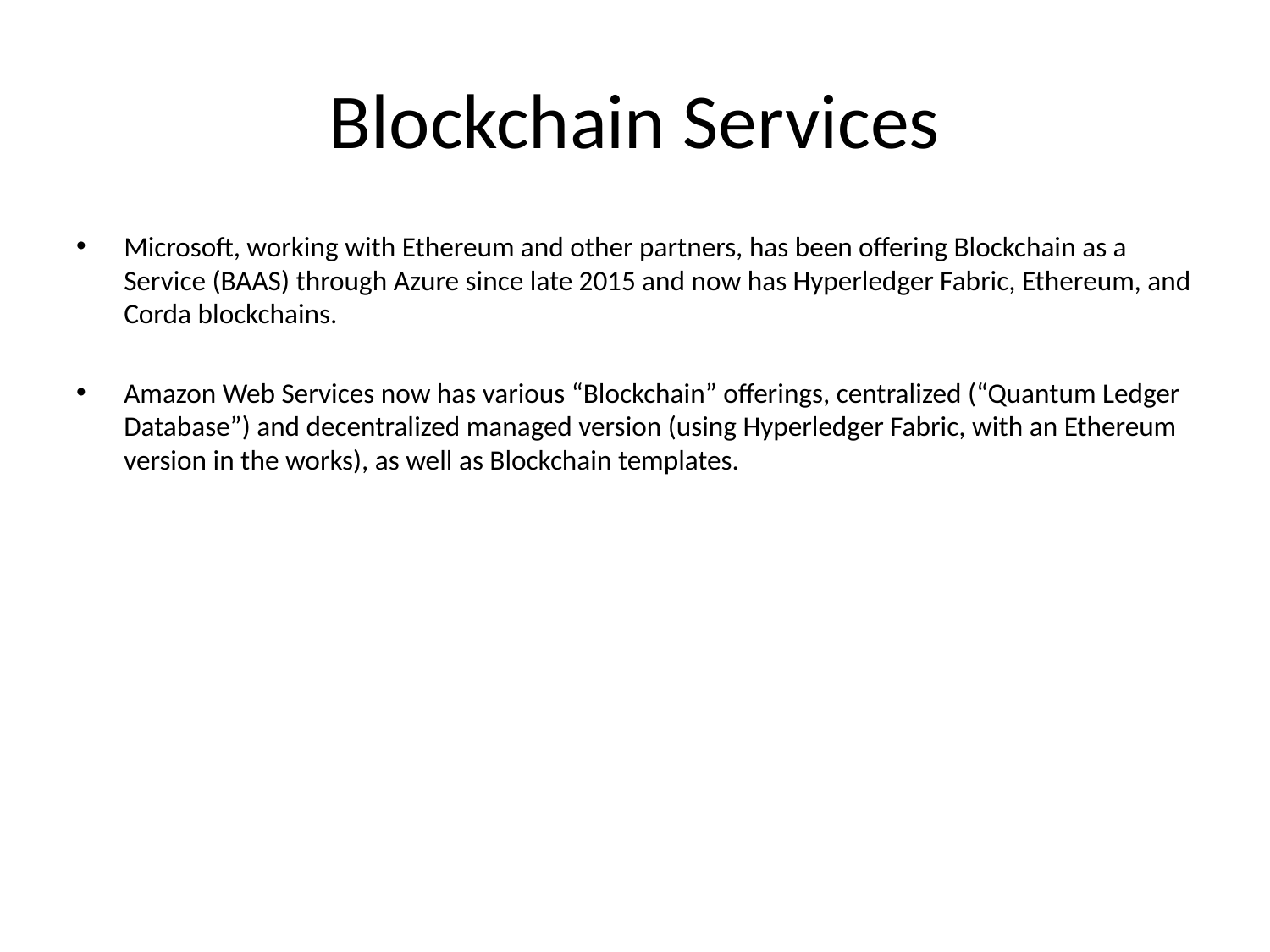

# Blockchain Services
Microsoft, working with Ethereum and other partners, has been offering Blockchain as a Service (BAAS) through Azure since late 2015 and now has Hyperledger Fabric, Ethereum, and Corda blockchains.

Amazon Web Services now has various “Blockchain” offerings, centralized (“Quantum Ledger Database”) and decentralized managed version (using Hyperledger Fabric, with an Ethereum version in the works), as well as Blockchain templates.